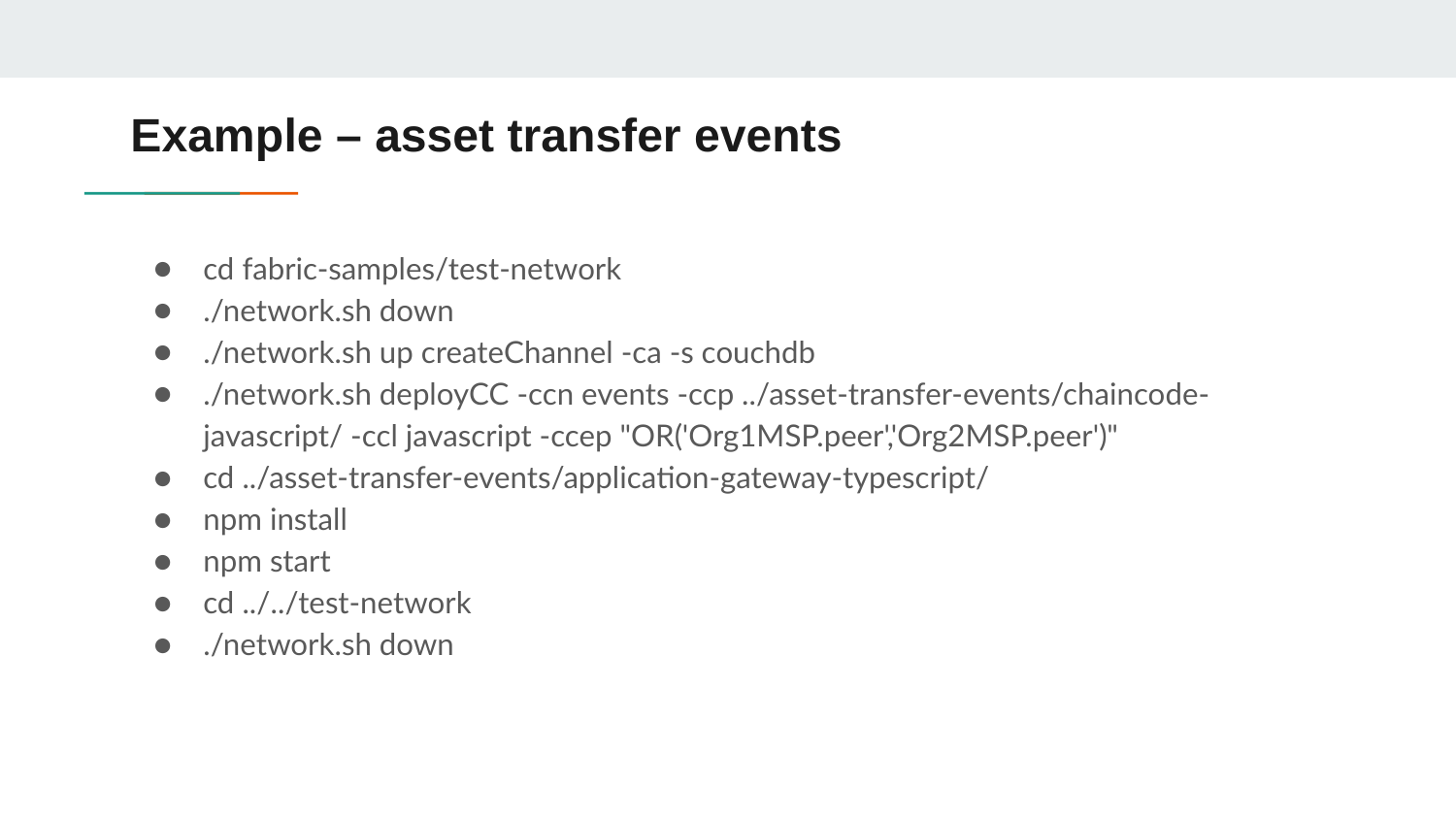

Example – asset transfer events
cd fabric-samples/test-network
./network.sh down
./network.sh up createChannel -ca -s couchdb
./network.sh deployCC -ccn events -ccp ../asset-transfer-events/chaincode-javascript/ -ccl javascript -ccep "OR('Org1MSP.peer','Org2MSP.peer')"
cd ../asset-transfer-events/application-gateway-typescript/
npm install
npm start
cd ../../test-network
./network.sh down